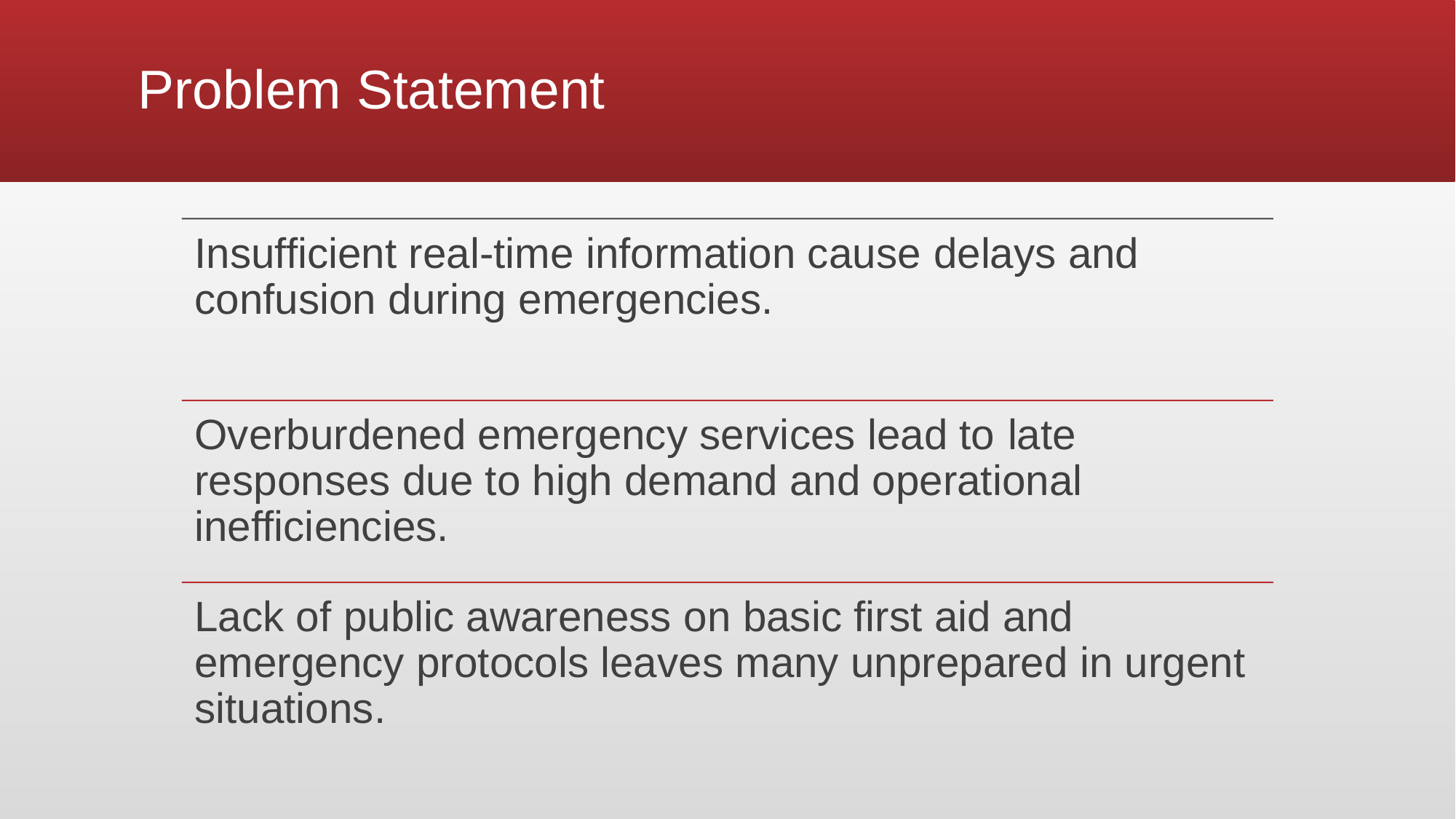

# Problem Statement
Insufficient real-time information cause delays and confusion during emergencies.
Overburdened emergency services lead to late responses due to high demand and operational inefficiencies.
Lack of public awareness on basic first aid and emergency protocols leaves many unprepared in urgent situations.